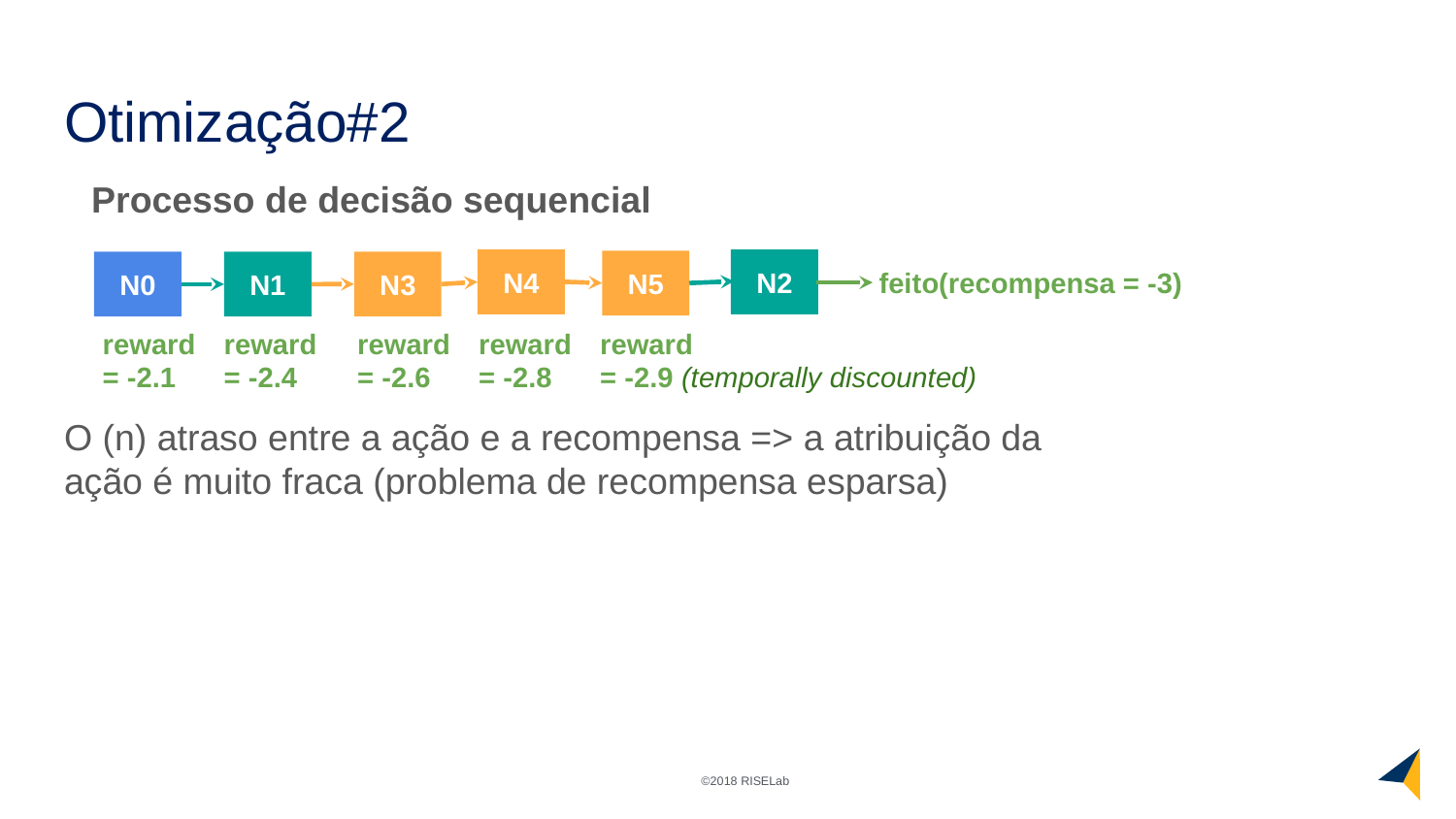

# Otimização#2
Processo de decisão sequencial
N4
N2
N5
feito(recompensa = -3)
N3
N0
N1
reward
= -2.1
reward
= -2.4
reward
= -2.6
reward
= -2.8
reward
= -2.9 (temporally discounted)
O (n) atraso entre a ação e a recompensa => a atribuição da ação é muito fraca (problema de recompensa esparsa)